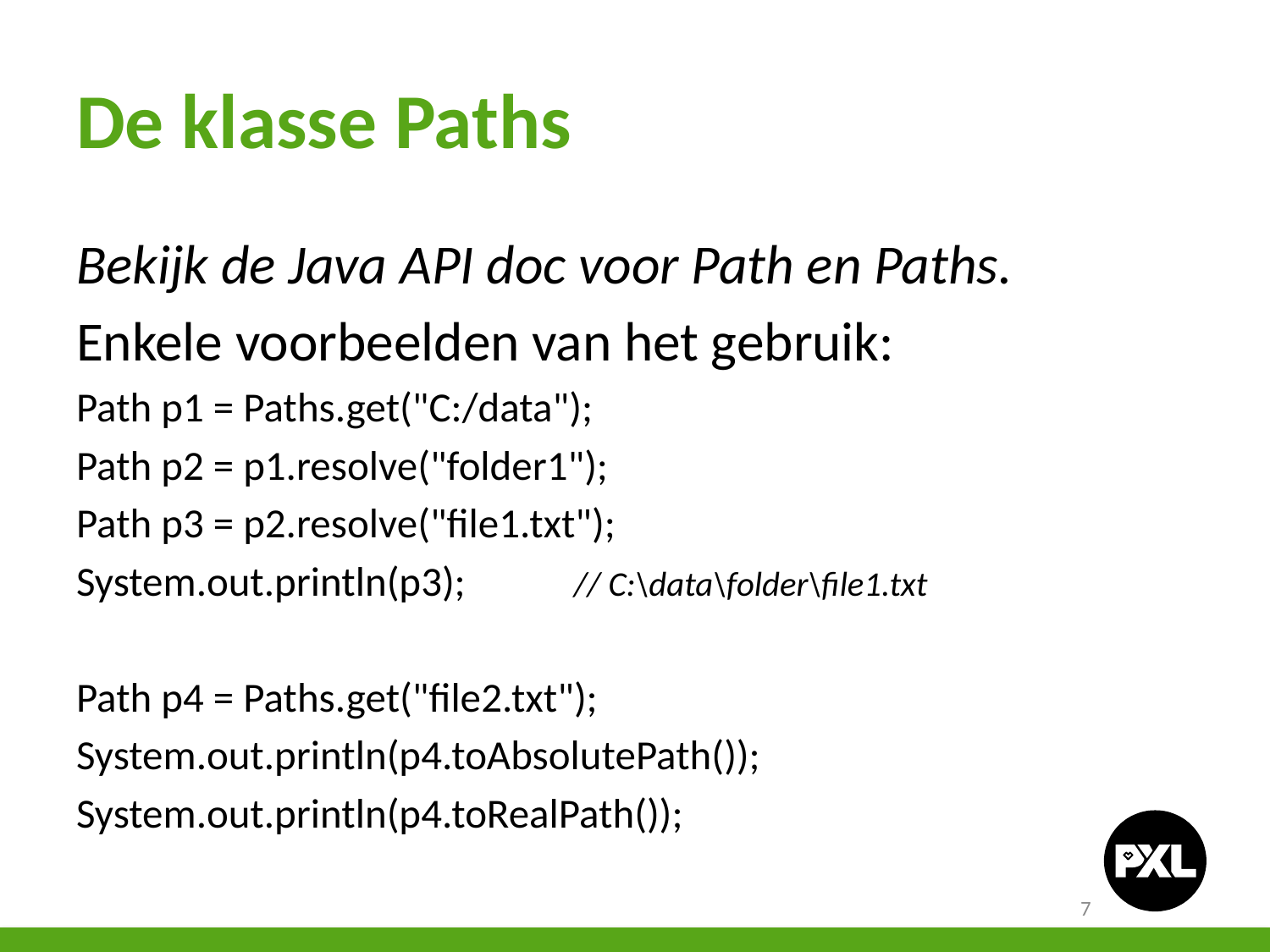

# De klasse Paths
Bekijk de Java API doc voor Path en Paths.
Enkele voorbeelden van het gebruik:
Path p1 = Paths.get("C:/data");
Path p2 = p1.resolve("folder1");
Path p3 = p2.resolve("file1.txt");
System.out.println(p3); 				// C:\data\folder\file1.txt

Path p4 = Paths.get("file2.txt");
System.out.println(p4.toAbsolutePath());
System.out.println(p4.toRealPath());

7